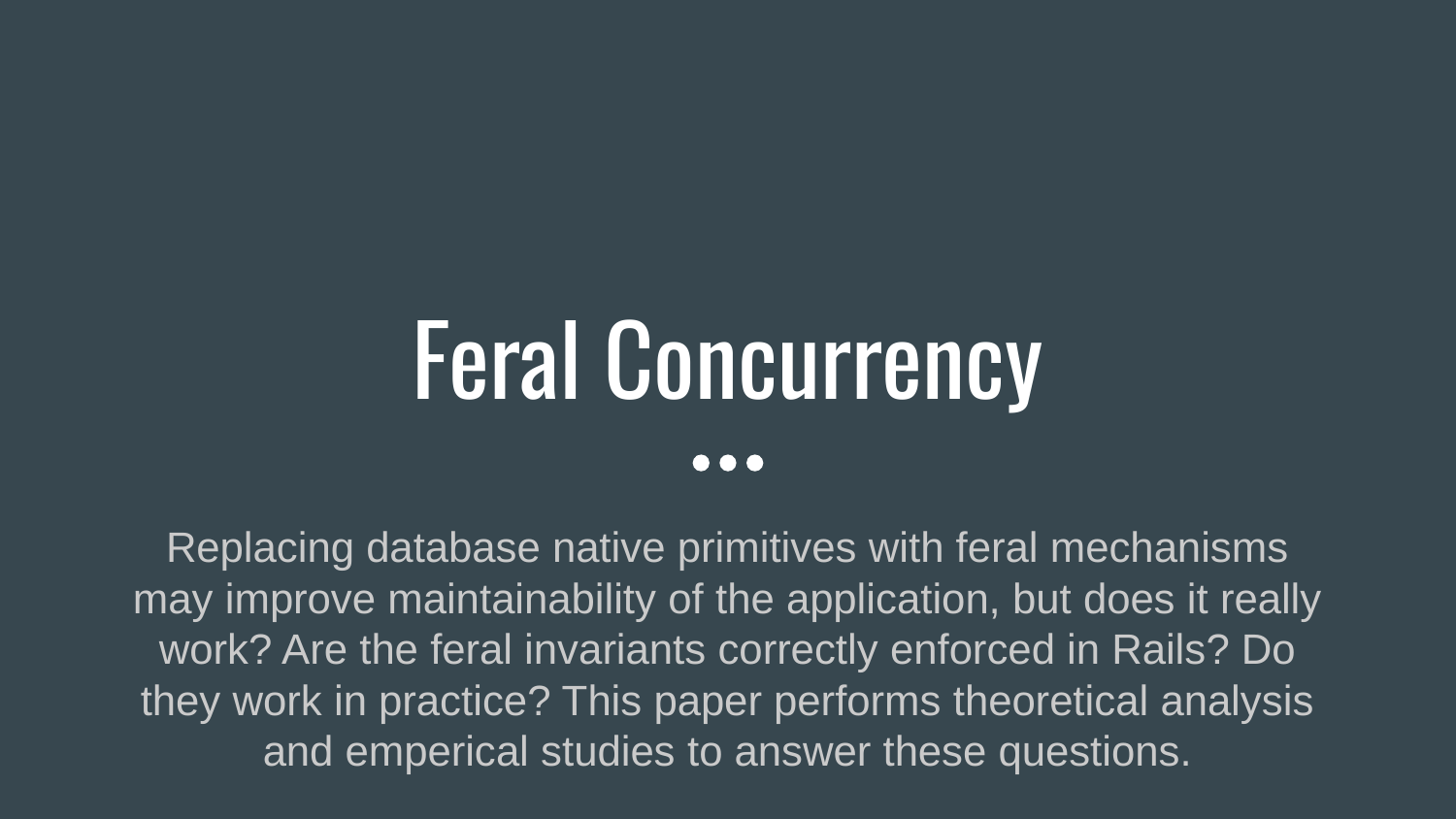

# Feral Concurrency
Replacing database native primitives with feral mechanisms may improve maintainability of the application, but does it really work? Are the feral invariants correctly enforced in Rails? Do they work in practice? This paper performs theoretical analysis and emperical studies to answer these questions.